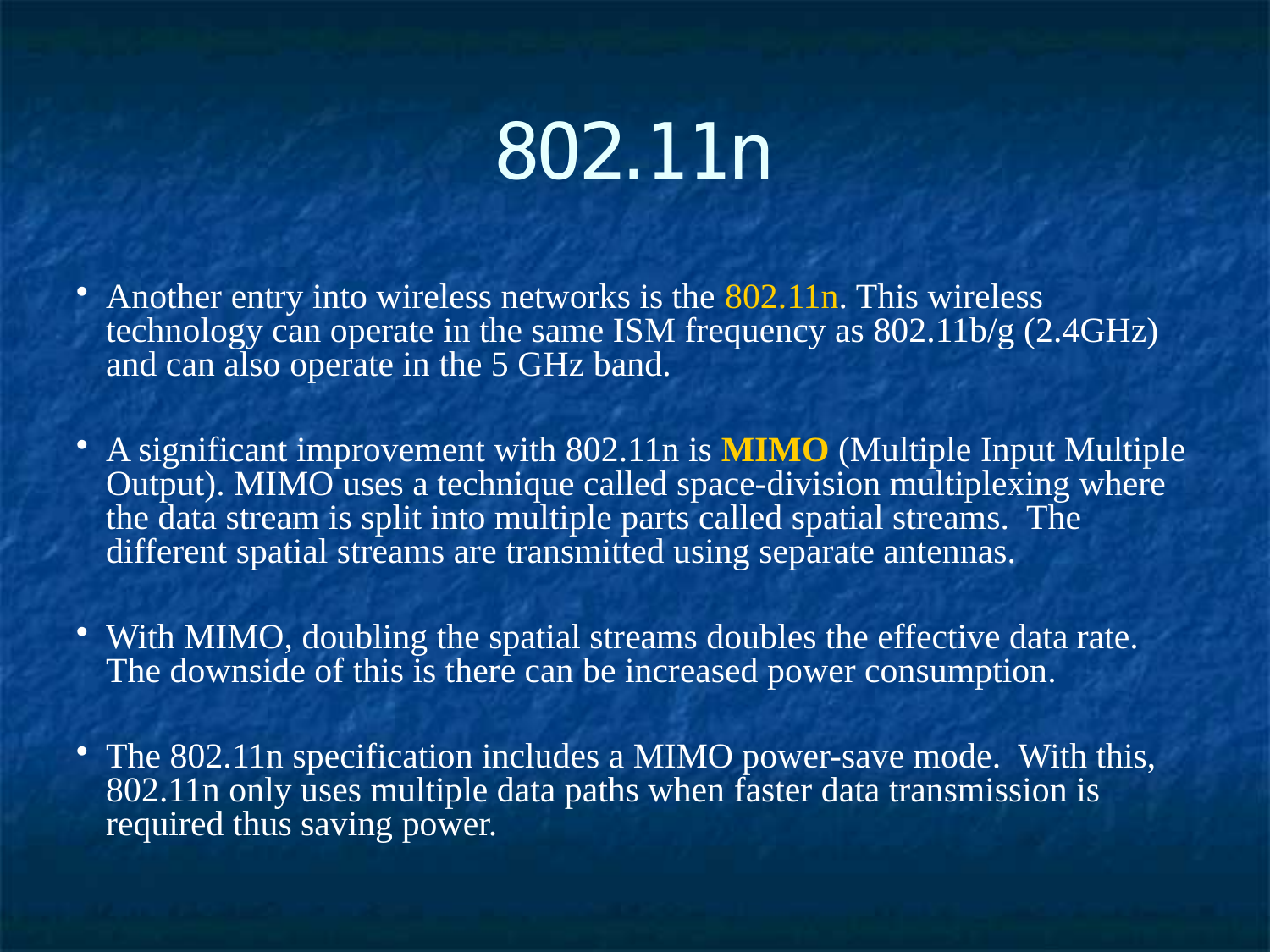

802.11n
Another entry into wireless networks is the 802.11n. This wireless technology can operate in the same ISM frequency as 802.11b/g (2.4GHz) and can also operate in the 5 GHz band.

A significant improvement with 802.11n is MIMO (Multiple Input Multiple Output). MIMO uses a technique called space-division multiplexing where the data stream is split into multiple parts called spatial streams.  The different spatial streams are transmitted using separate antennas.

With MIMO, doubling the spatial streams doubles the effective data rate.  The downside of this is there can be increased power consumption.

The 802.11n specification includes a MIMO power-save mode.  With this, 802.11n only uses multiple data paths when faster data transmission is required thus saving power.